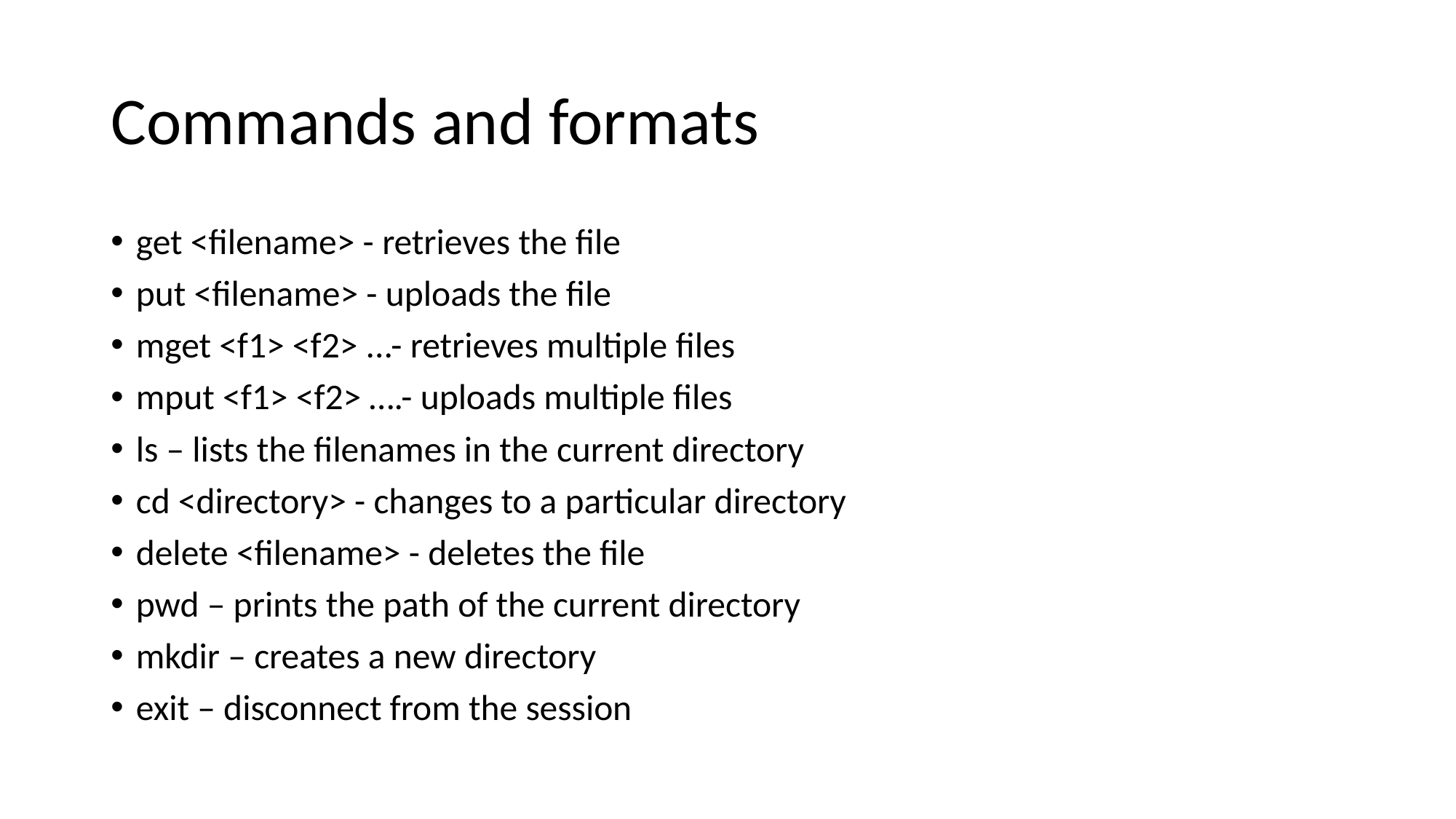

# Commands and formats
get <filename> - retrieves the file
put <filename> - uploads the file
mget <f1> <f2> ...- retrieves multiple files
mput <f1> <f2> ….- uploads multiple files
ls – lists the filenames in the current directory
cd <directory> - changes to a particular directory
delete <filename> - deletes the file
pwd – prints the path of the current directory
mkdir – creates a new directory
exit – disconnect from the session